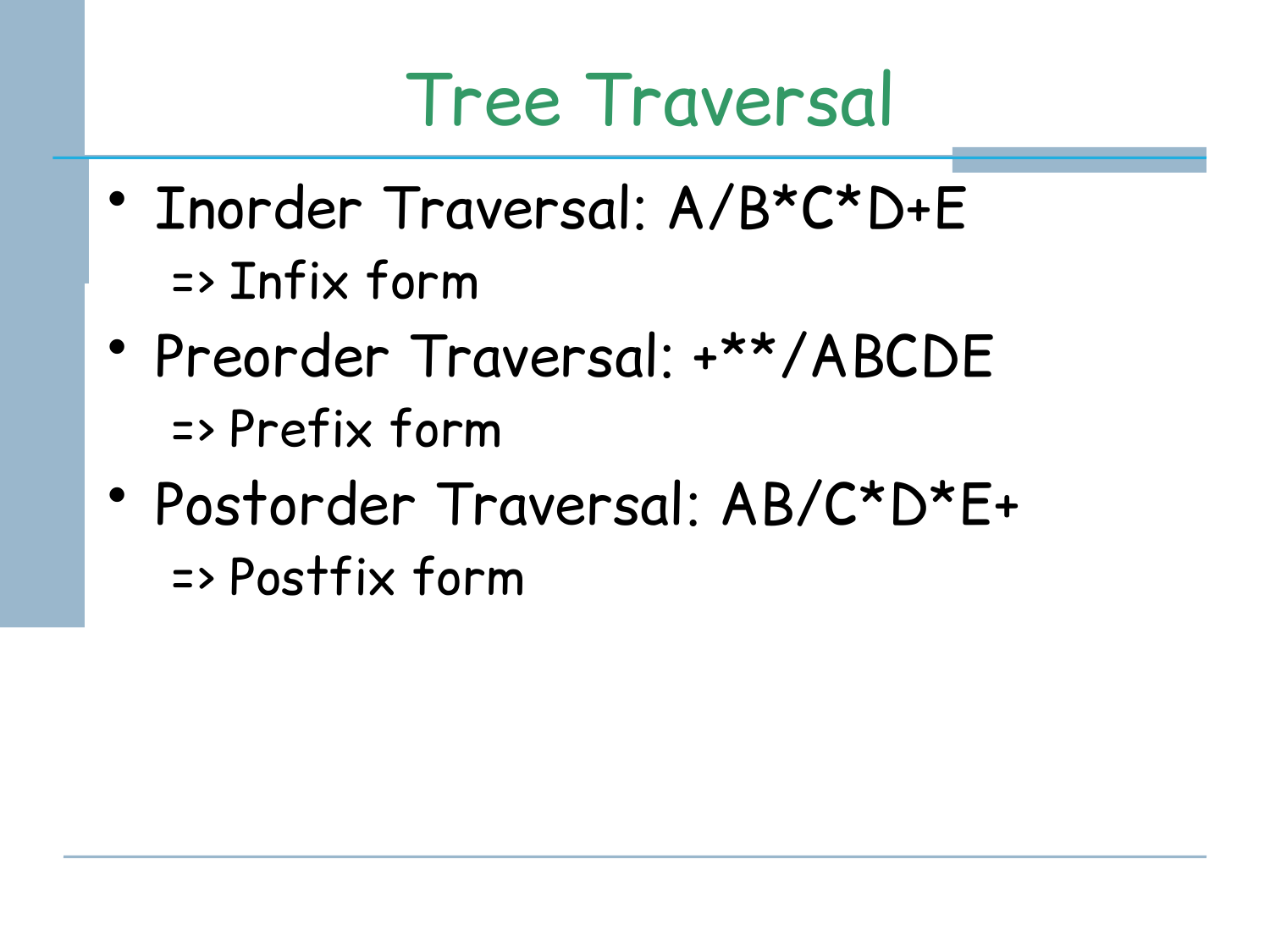

# Tree Traversal
Inorder Traversal: A/B*C*D+E
=> Infix form
Preorder Traversal: +**/ABCDE
=> Prefix form
Postorder Traversal: AB/C*D*E+
=> Postfix form